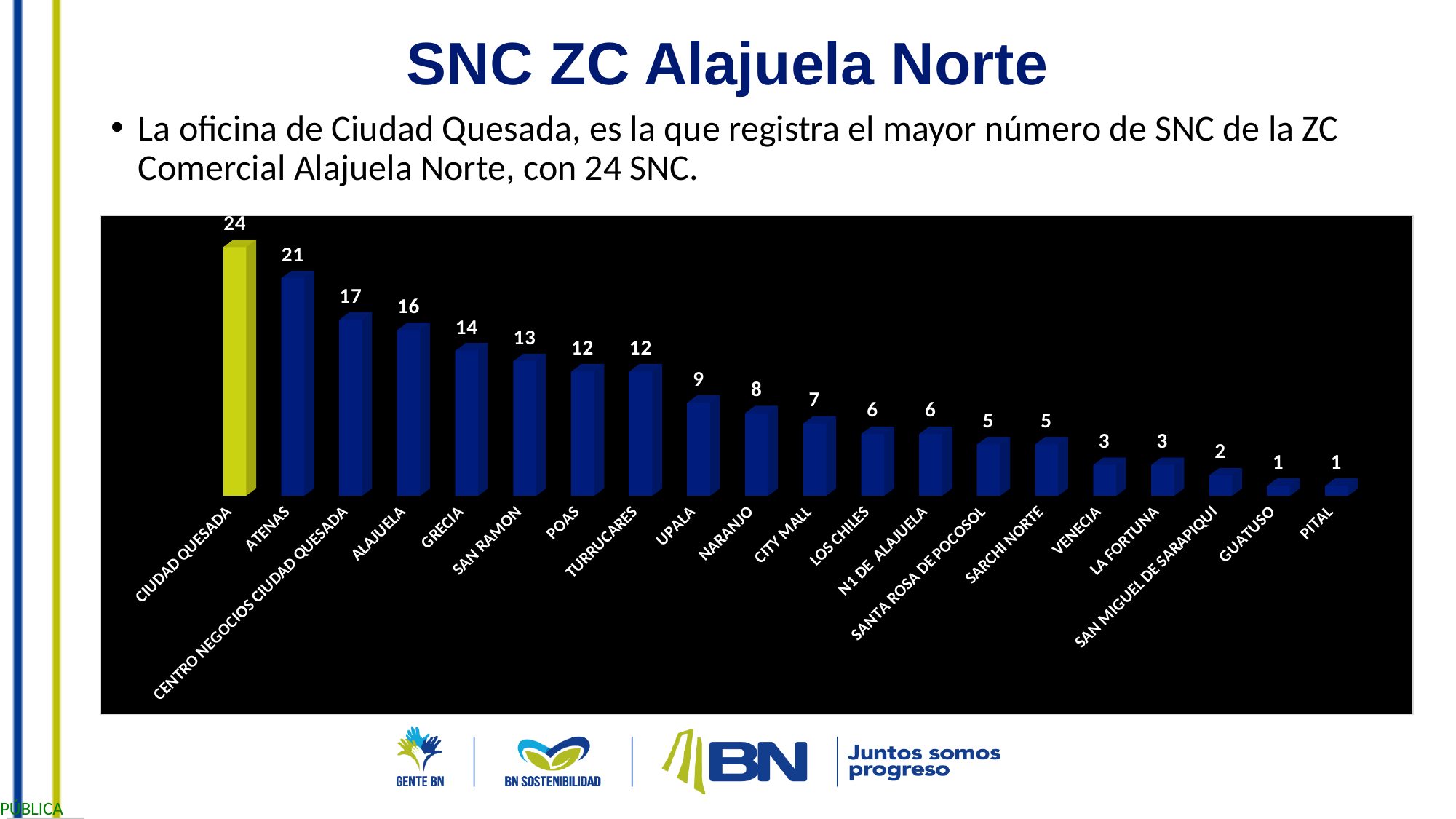

# SNC ZC Alajuela Norte
La oficina de Ciudad Quesada, es la que registra el mayor número de SNC de la ZC Comercial Alajuela Norte, con 24 SNC.

[unsupported chart]